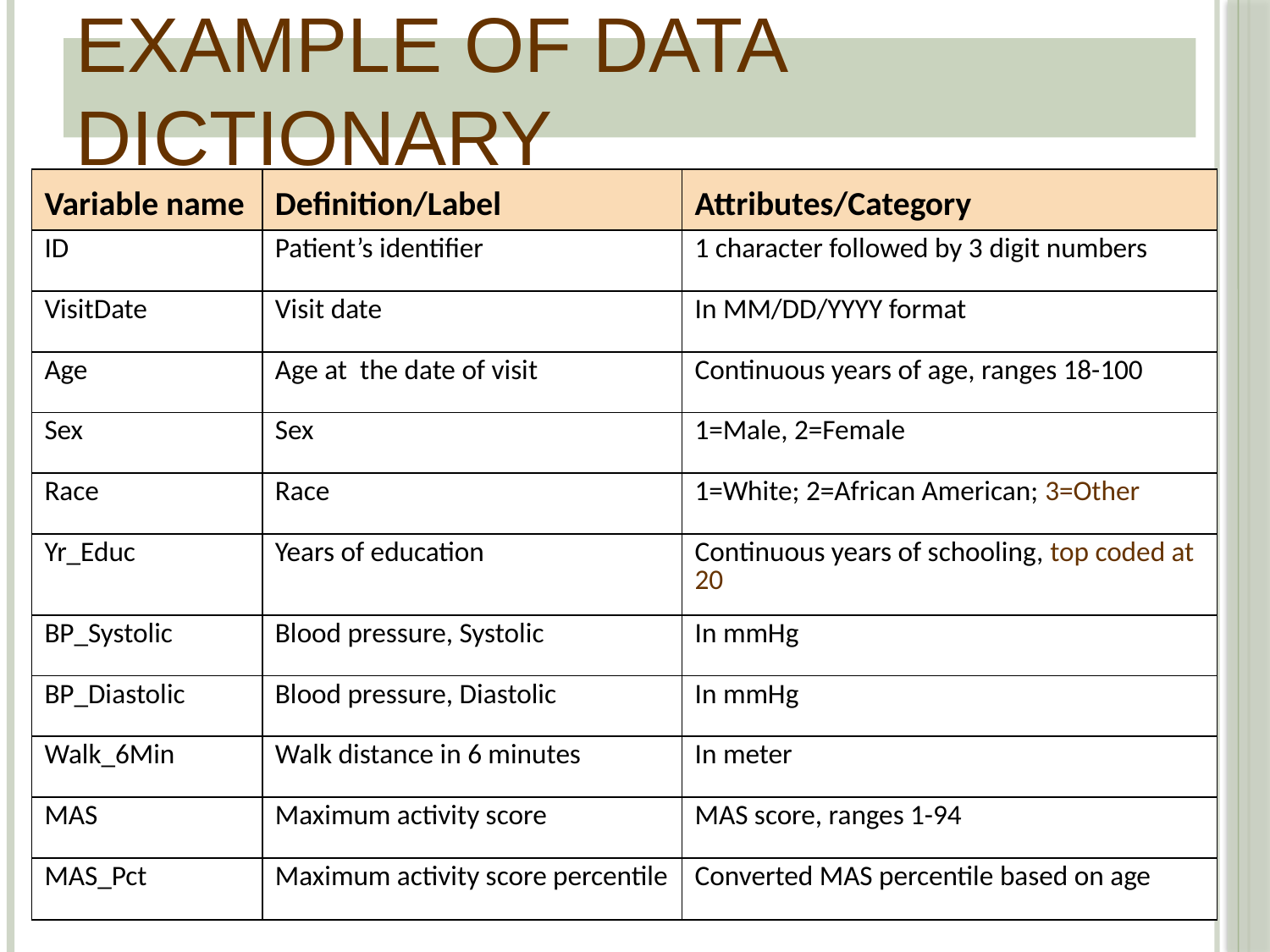

# Example of Data dictionary
| Variable name | Definition/Label | Attributes/Category |
| --- | --- | --- |
| ID | Patient’s identifier | 1 character followed by 3 digit numbers |
| VisitDate | Visit date | In MM/DD/YYYY format |
| Age | Age at the date of visit | Continuous years of age, ranges 18-100 |
| Sex | Sex | 1=Male, 2=Female |
| Race | Race | 1=White; 2=African American; 3=Other |
| Yr\_Educ | Years of education | Continuous years of schooling, top coded at 20 |
| BP\_Systolic | Blood pressure, Systolic | In mmHg |
| BP\_Diastolic | Blood pressure, Diastolic | In mmHg |
| Walk\_6Min | Walk distance in 6 minutes | In meter |
| MAS | Maximum activity score | MAS score, ranges 1-94 |
| MAS\_Pct | Maximum activity score percentile | Converted MAS percentile based on age |
13